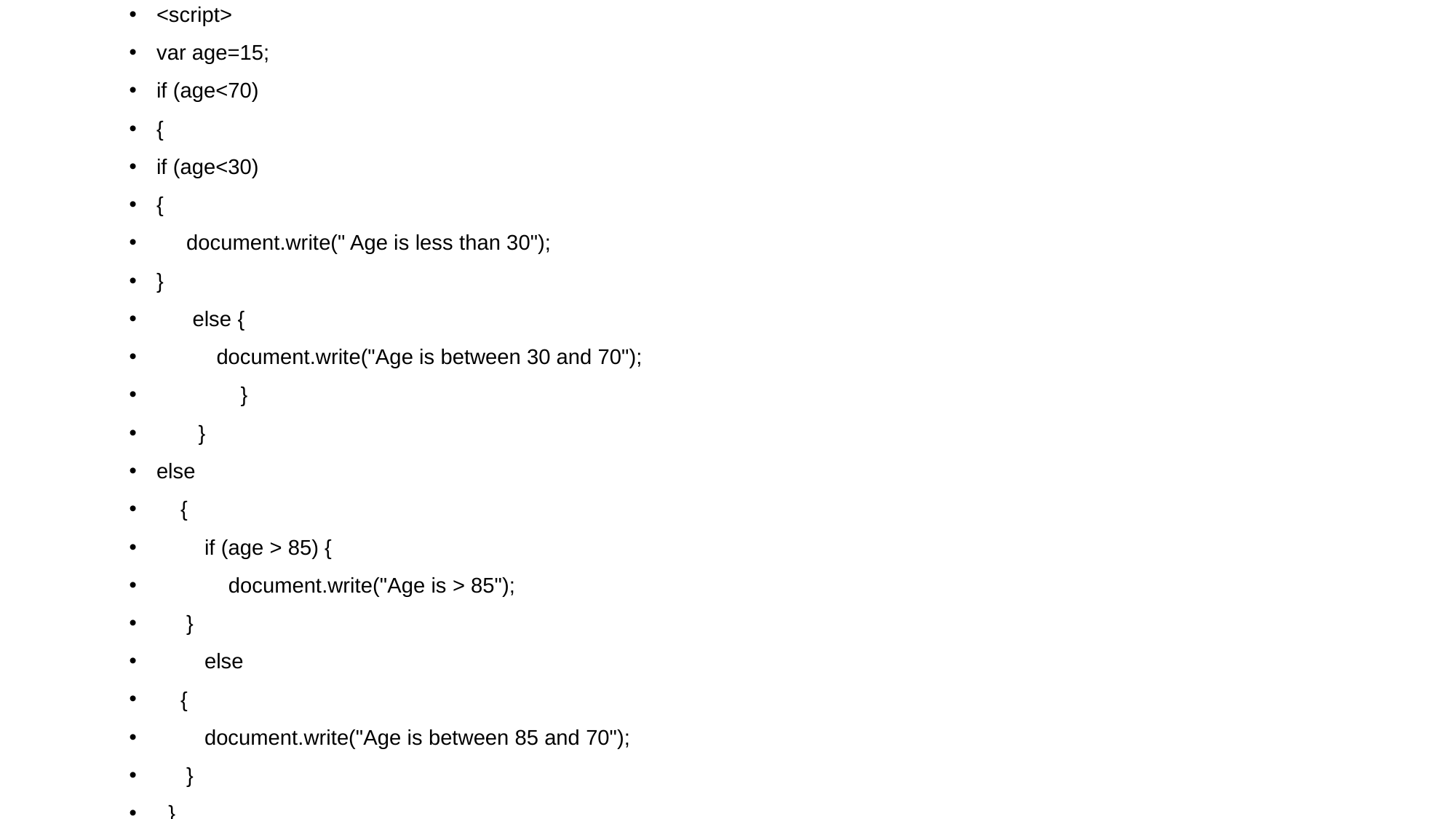

# <html>
<head>
<title> Nested If Statement </title>
</head>
<body>
<script>
var age=15;
if (age<70)
{
if (age<30)
{
     document.write(" Age is less than 30");
}
      else {
          document.write("Age is between 30 and 70");
              }
       }
else
    {
        if (age > 85) {
            document.write("Age is > 85");
     }
        else
    {
        document.write("Age is between 85 and 70");
     }
  }
</script>
</body>
</html>

Output:
Age is less than 30